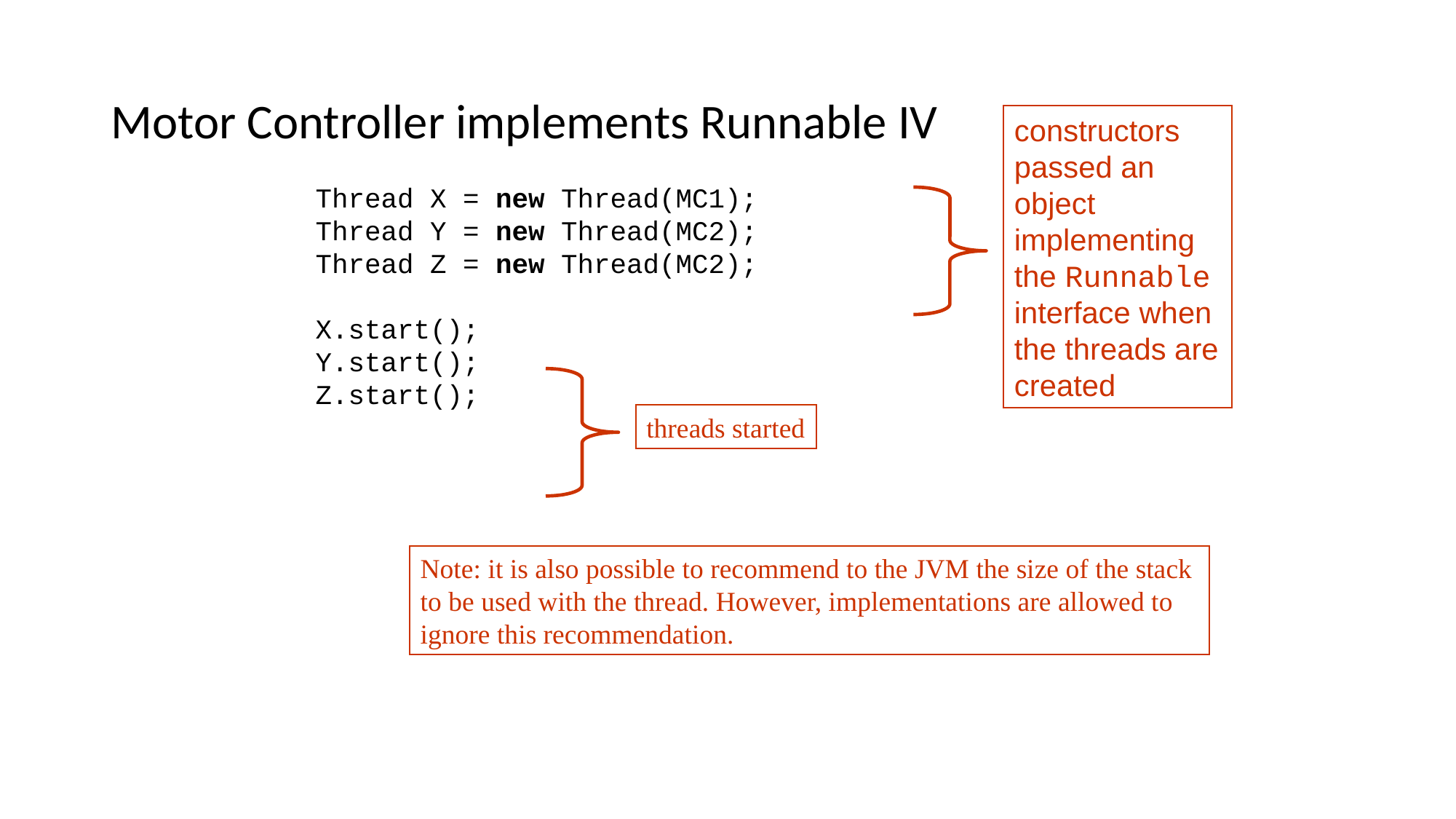

# Motor Controller implements Runnable IV
constructors passed an object implementing the Runnable interface when the threads are created

Thread X = new Thread(MC1);
Thread Y = new Thread(MC2);
Thread Z = new Thread(MC2);

X.start();
Y.start();
Z.start();

threads started
Note: it is also possible to recommend to the JVM the size of the stack to be used with the thread. However, implementations are allowed to ignore this recommendation.